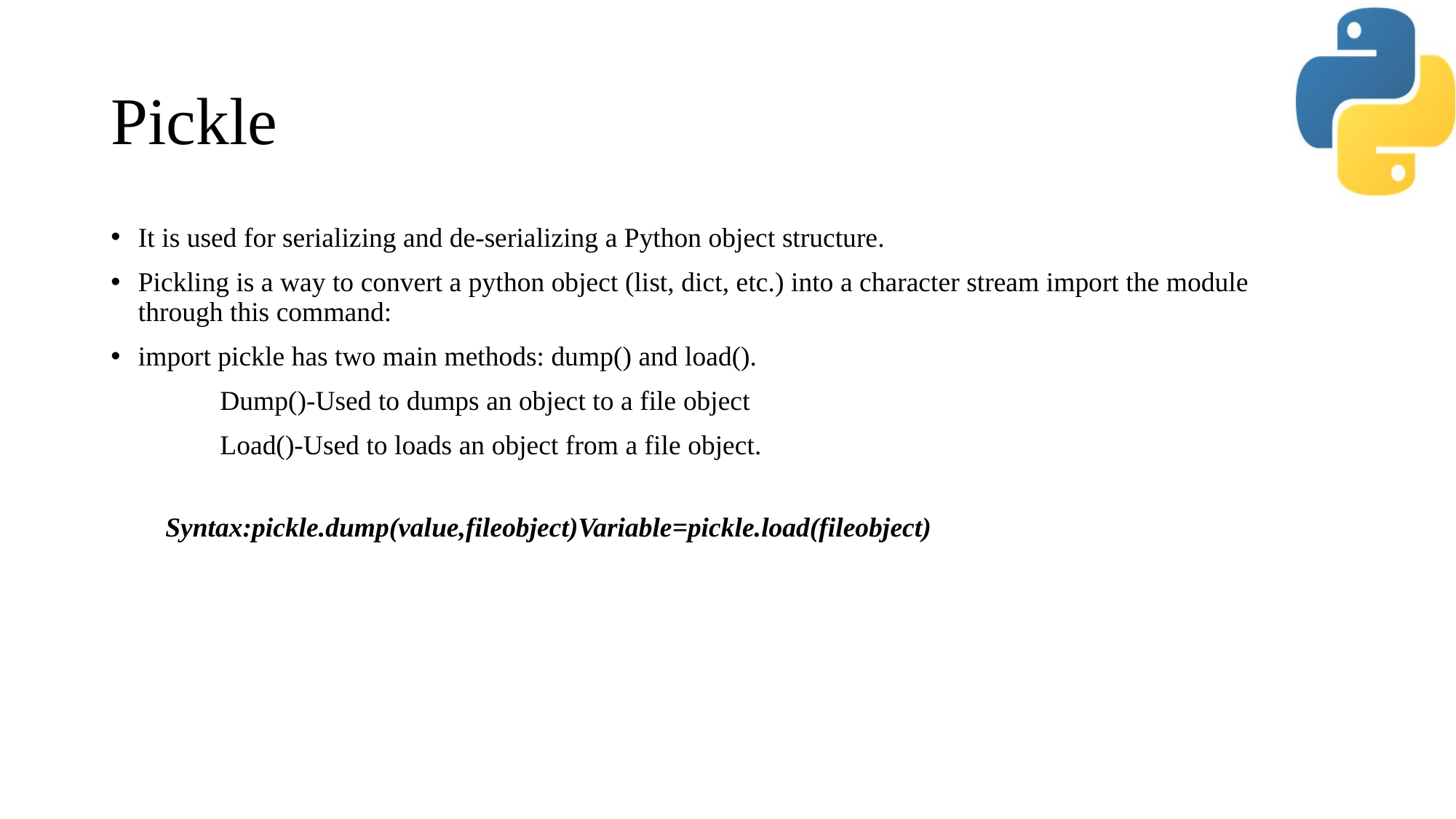

# Pickle
It is used for serializing and de-serializing a Python object structure.
Pickling is a way to convert a python object (list, dict, etc.) into a character stream import the module  through this command:
import pickle has two main methods: dump() and load().
	Dump()-Used to dumps an object to a file object
	Load()-Used to loads an object from a file object.

Syntax:pickle.dump(value,fileobject)Variable=pickle.load(fileobject)